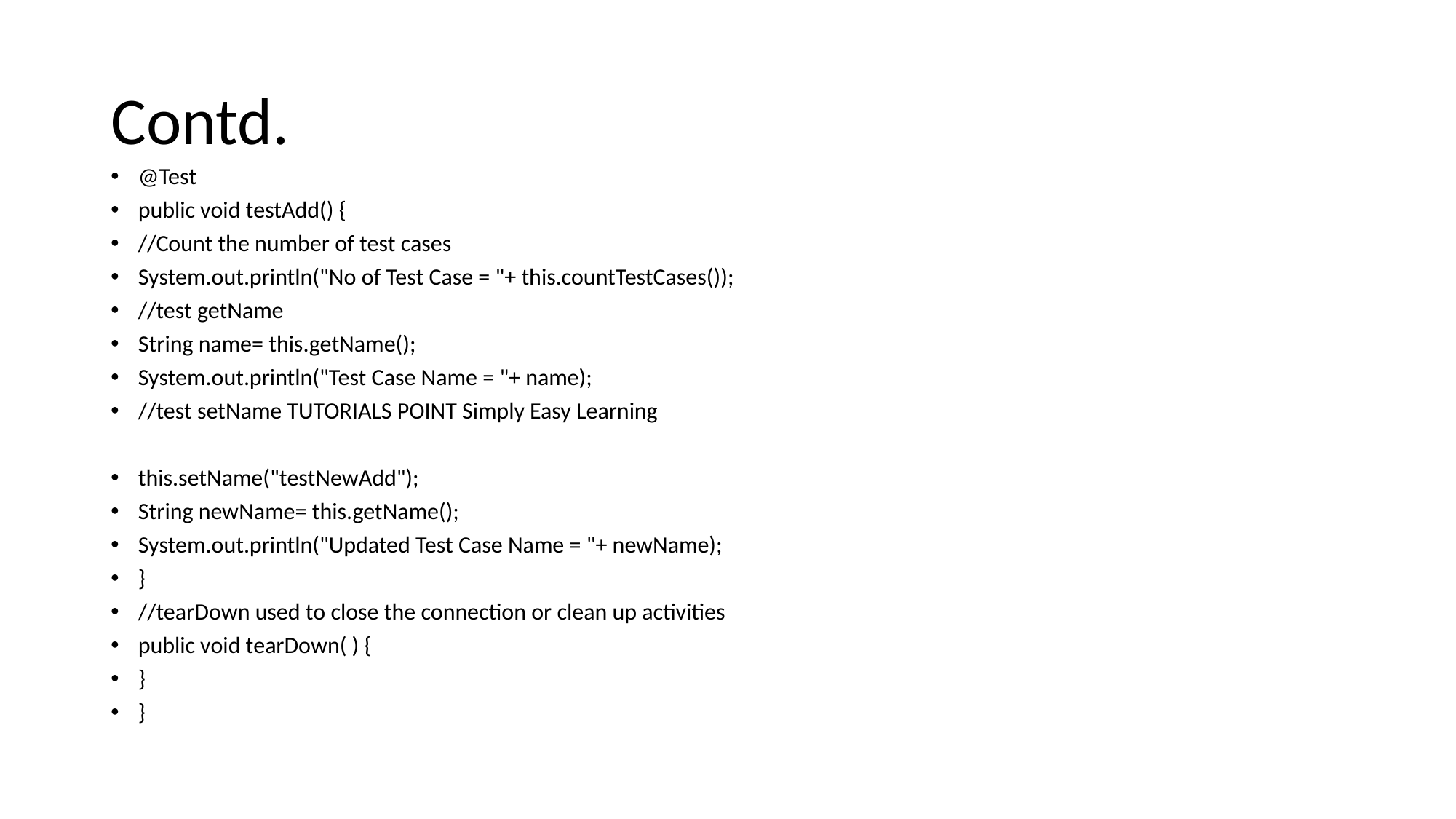

# Contd.
@Test
public void testAdd() {
//Count the number of test cases
System.out.println("No of Test Case = "+ this.countTestCases());
//test getName
String name= this.getName();
System.out.println("Test Case Name = "+ name);
//test setName TUTORIALS POINT Simply Easy Learning

this.setName("testNewAdd");
String newName= this.getName();
System.out.println("Updated Test Case Name = "+ newName);
}
//tearDown used to close the connection or clean up activities
public void tearDown( ) {
}
}